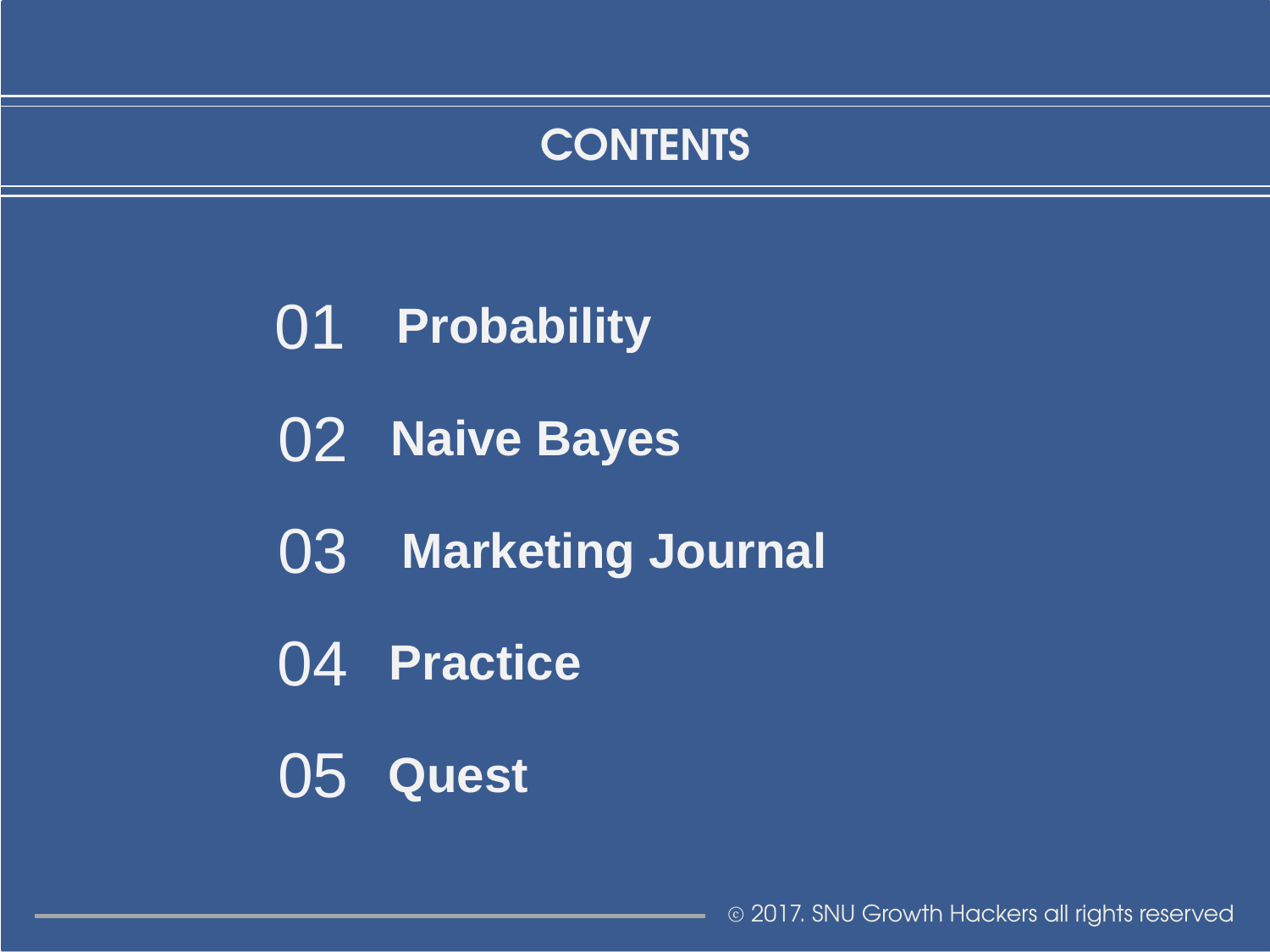

CONTENTS
01
Probability
02
Naive Bayes
03
Marketing Journal
04
Practice
05
Quest
ⓒ 2017. SNU Growth Hackers all rights reserved